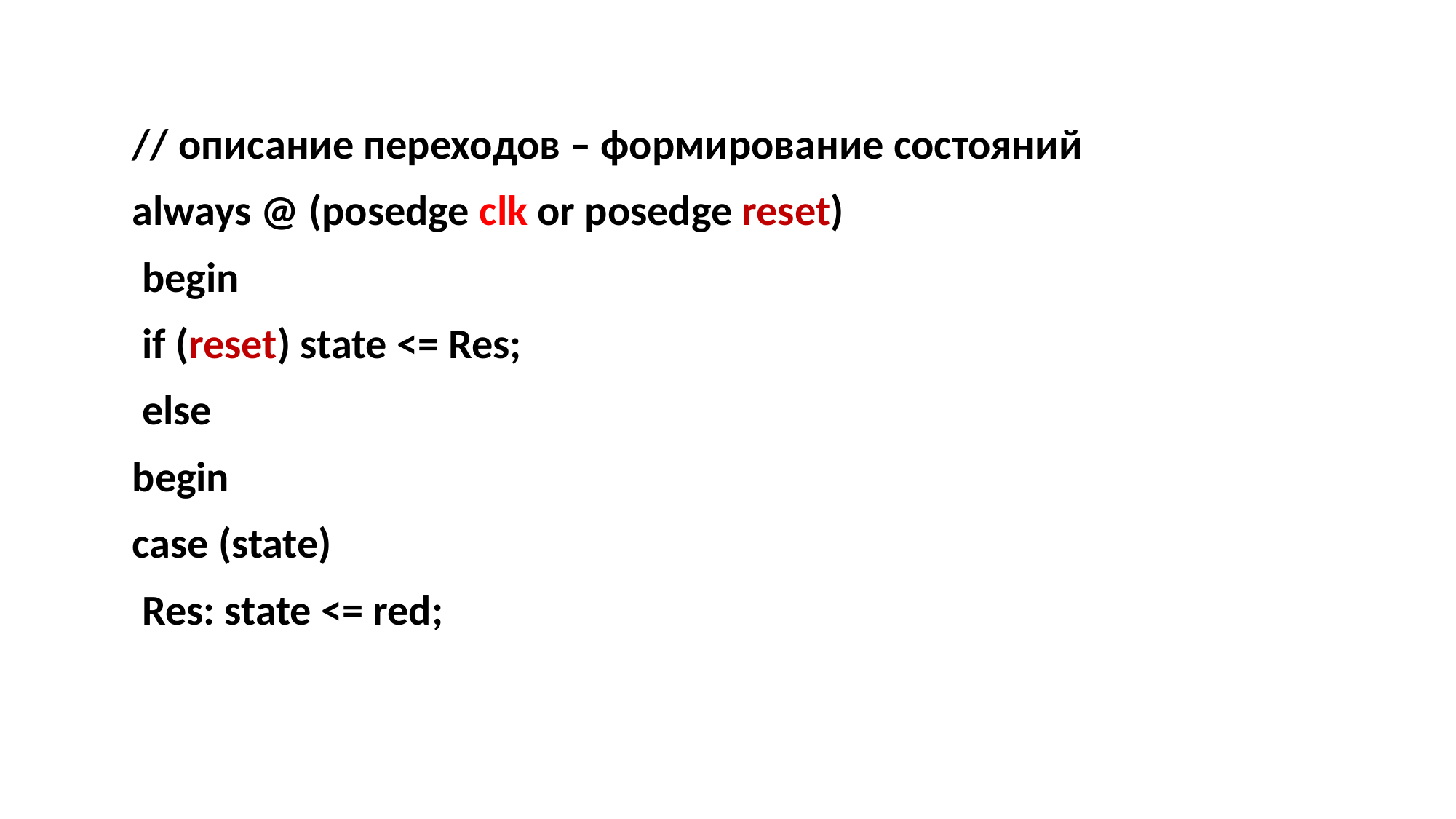

// описание переходов – формирование состояний
always @ (posedge clk or posedge reset)
 begin
 if (reset) state <= Res;
 else
begin
case (state)
 Res: state <= red;